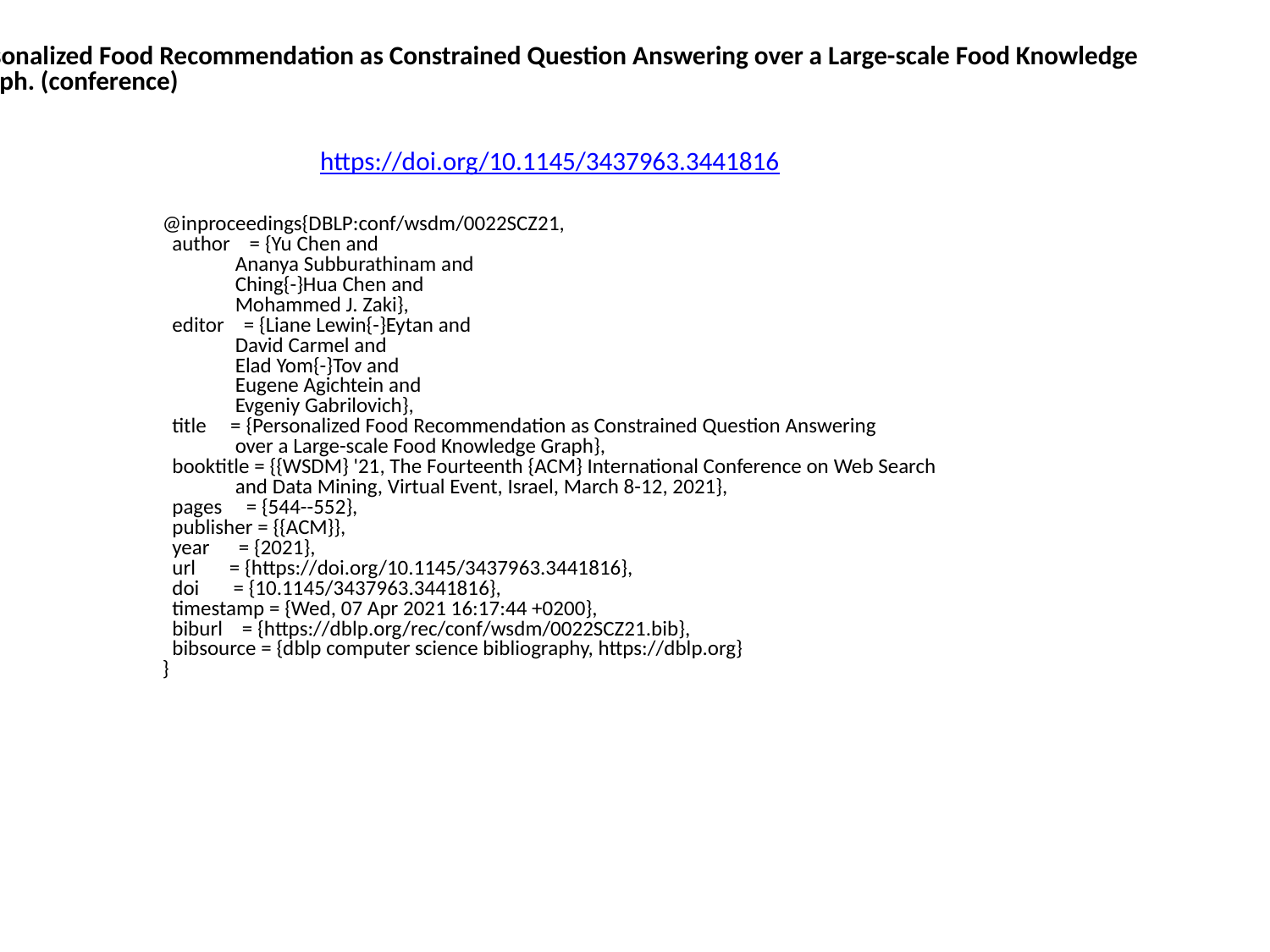

Personalized Food Recommendation as Constrained Question Answering over a Large-scale Food Knowledge
 Graph. (conference)

https://doi.org/10.1145/3437963.3441816

@inproceedings{DBLP:conf/wsdm/0022SCZ21,
  author    = {Yu Chen and
               Ananya Subburathinam and
               Ching{-}Hua Chen and
               Mohammed J. Zaki},
  editor    = {Liane Lewin{-}Eytan and
               David Carmel and
               Elad Yom{-}Tov and
               Eugene Agichtein and
               Evgeniy Gabrilovich},
  title     = {Personalized Food Recommendation as Constrained Question Answering
               over a Large-scale Food Knowledge Graph},
  booktitle = {{WSDM} '21, The Fourteenth {ACM} International Conference on Web Search
               and Data Mining, Virtual Event, Israel, March 8-12, 2021},
  pages     = {544--552},
  publisher = {{ACM}},
  year      = {2021},
  url       = {https://doi.org/10.1145/3437963.3441816},
  doi       = {10.1145/3437963.3441816},
  timestamp = {Wed, 07 Apr 2021 16:17:44 +0200},
  biburl    = {https://dblp.org/rec/conf/wsdm/0022SCZ21.bib},
  bibsource = {dblp computer science bibliography, https://dblp.org}
}